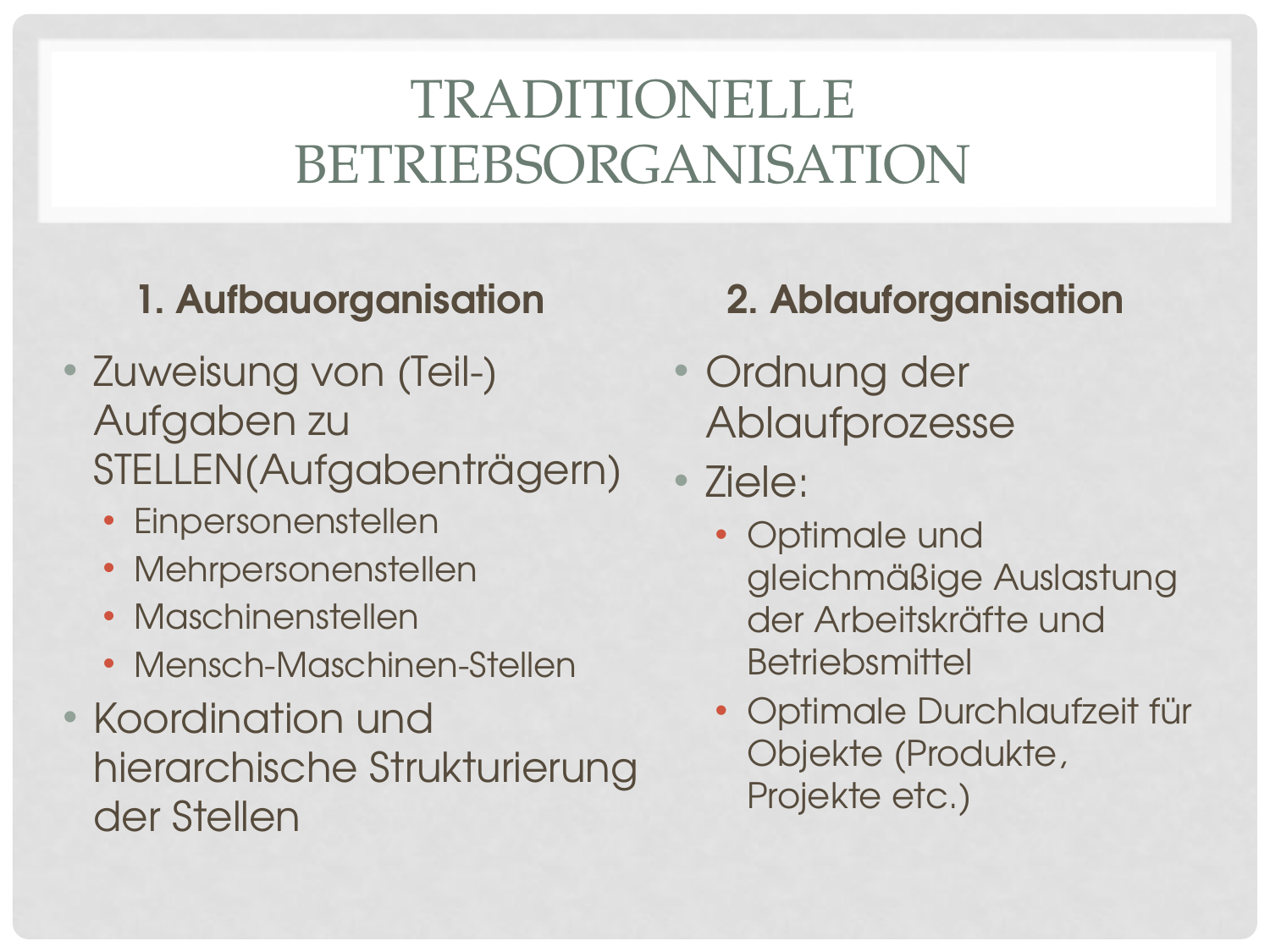

# Traditionelle Betriebsorganisation
1. Aufbauorganisation
2. Ablauforganisation
Zuweisung von (Teil-) Aufgaben zu STELLEN(Aufgabenträgern)
Einpersonenstellen
Mehrpersonenstellen
Maschinenstellen
Mensch-Maschinen-Stellen
Koordination und hierarchische Strukturierung der Stellen
Ordnung der Ablaufprozesse
Ziele:
Optimale und gleichmäßige Auslastung der Arbeitskräfte und Betriebsmittel
Optimale Durchlaufzeit für Objekte (Produkte, Projekte etc.)